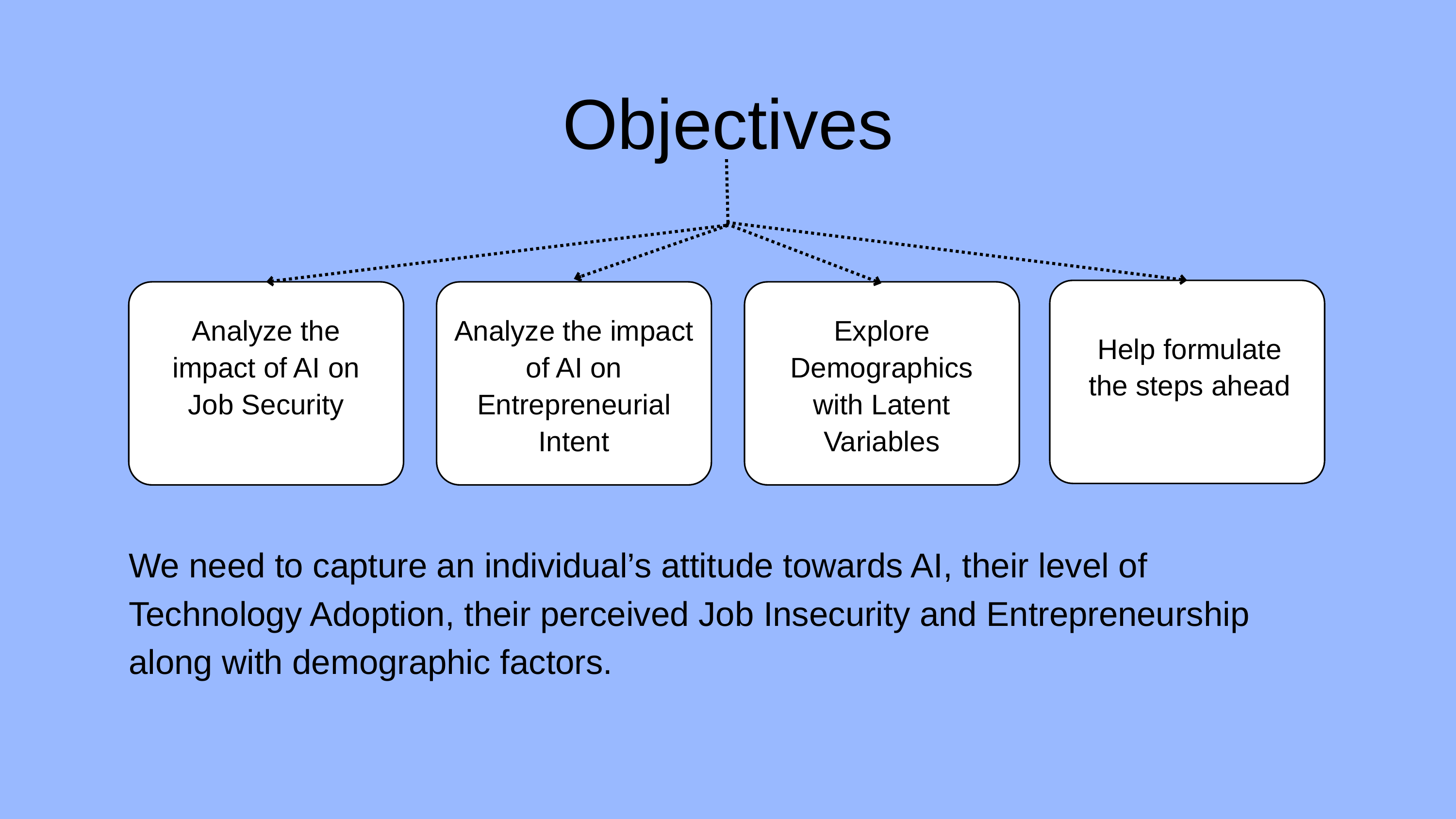

Objectives

Analyze the impact of AI on Job Security
Analyze the impact of AI on Entrepreneurial Intent
Explore Demographics with Latent Variables
Help formulate the steps ahead
We need to capture an individual’s attitude towards AI, their level of Technology Adoption, their perceived Job Insecurity and Entrepreneurship along with demographic factors.